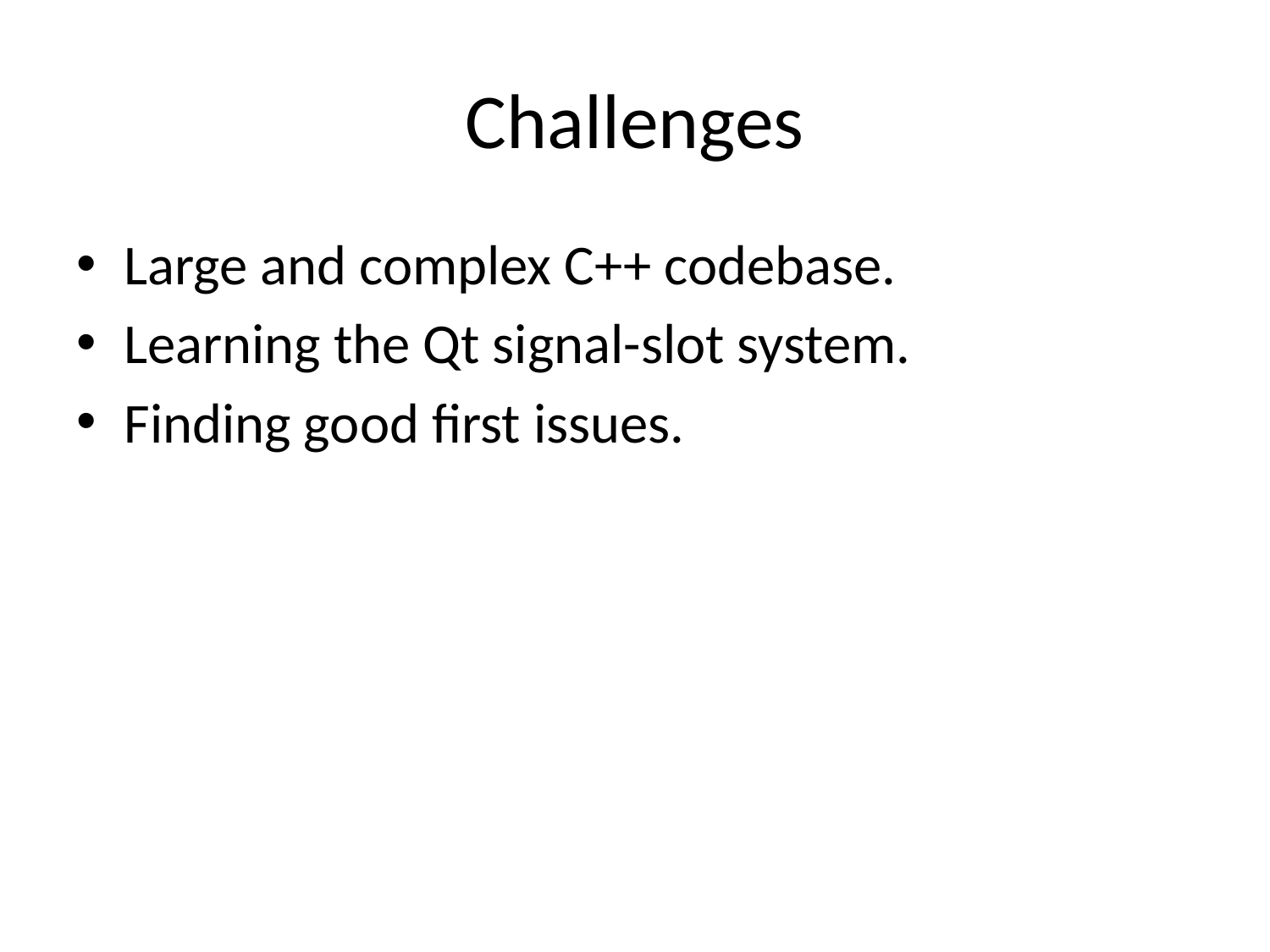

# Challenges
Large and complex C++ codebase.
Learning the Qt signal-slot system.
Finding good first issues.